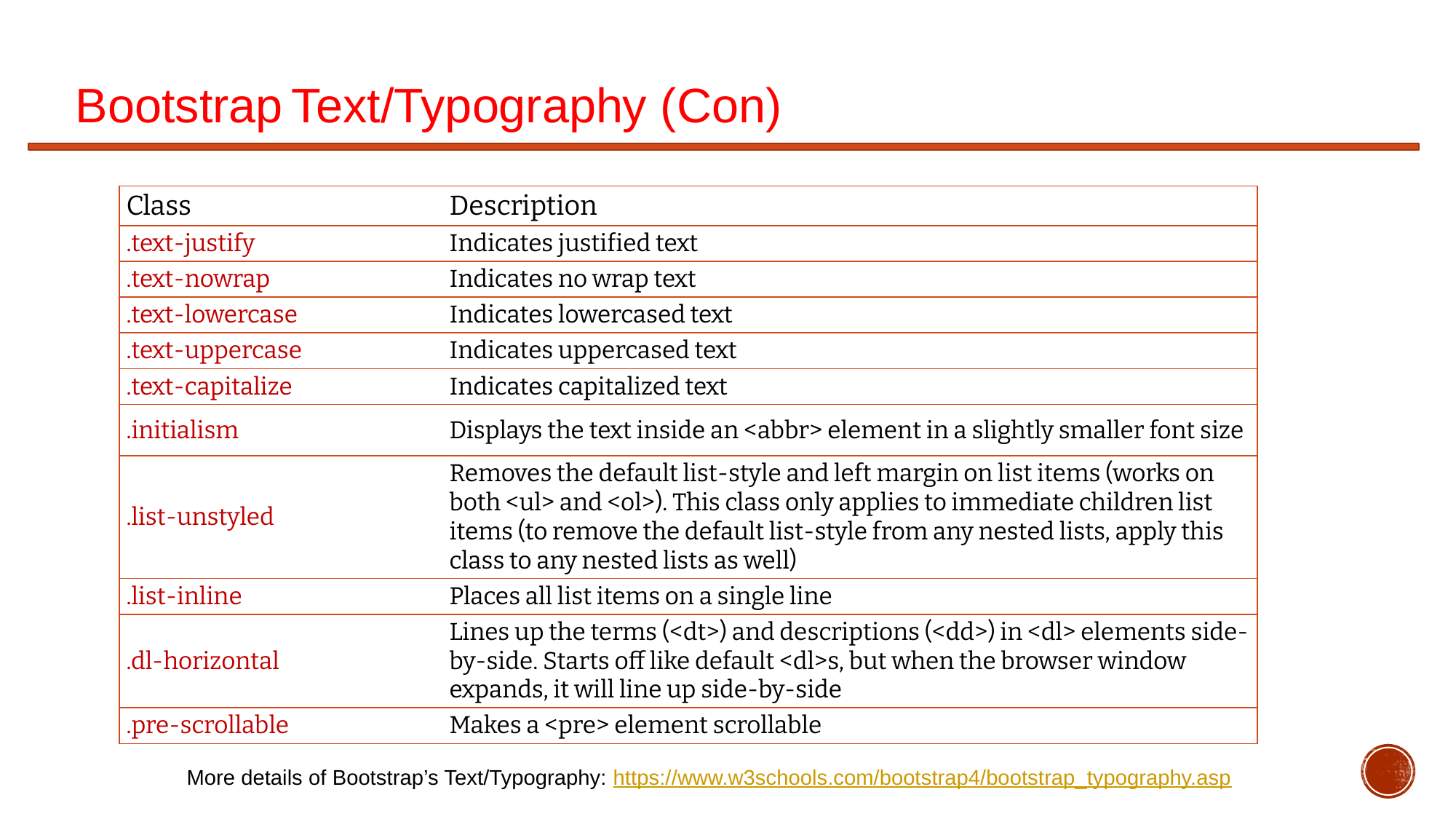

# Bootstrap Text/Typography (Con)

| Class | Description |
| --- | --- |
| .text-justify | Indicates justified text |
| .text-nowrap | Indicates no wrap text |
| .text-lowercase | Indicates lowercased text |
| .text-uppercase | Indicates uppercased text |
| .text-capitalize | Indicates capitalized text |
| .initialism | Displays the text inside an <abbr> element in a slightly smaller font size |
| .list-unstyled | Removes the default list-style and left margin on list items (works on both <ul> and <ol>). This class only applies to immediate children list items (to remove the default list-style from any nested lists, apply this class to any nested lists as well) |
| .list-inline | Places all list items on a single line |
| .dl-horizontal | Lines up the terms (<dt>) and descriptions (<dd>) in <dl> elements side-by-side. Starts off like default <dl>s, but when the browser window expands, it will line up side-by-side |
| .pre-scrollable | Makes a <pre> element scrollable |
More details of Bootstrap’s Text/Typography: https://www.w3schools.com/bootstrap4/bootstrap_typography.asp